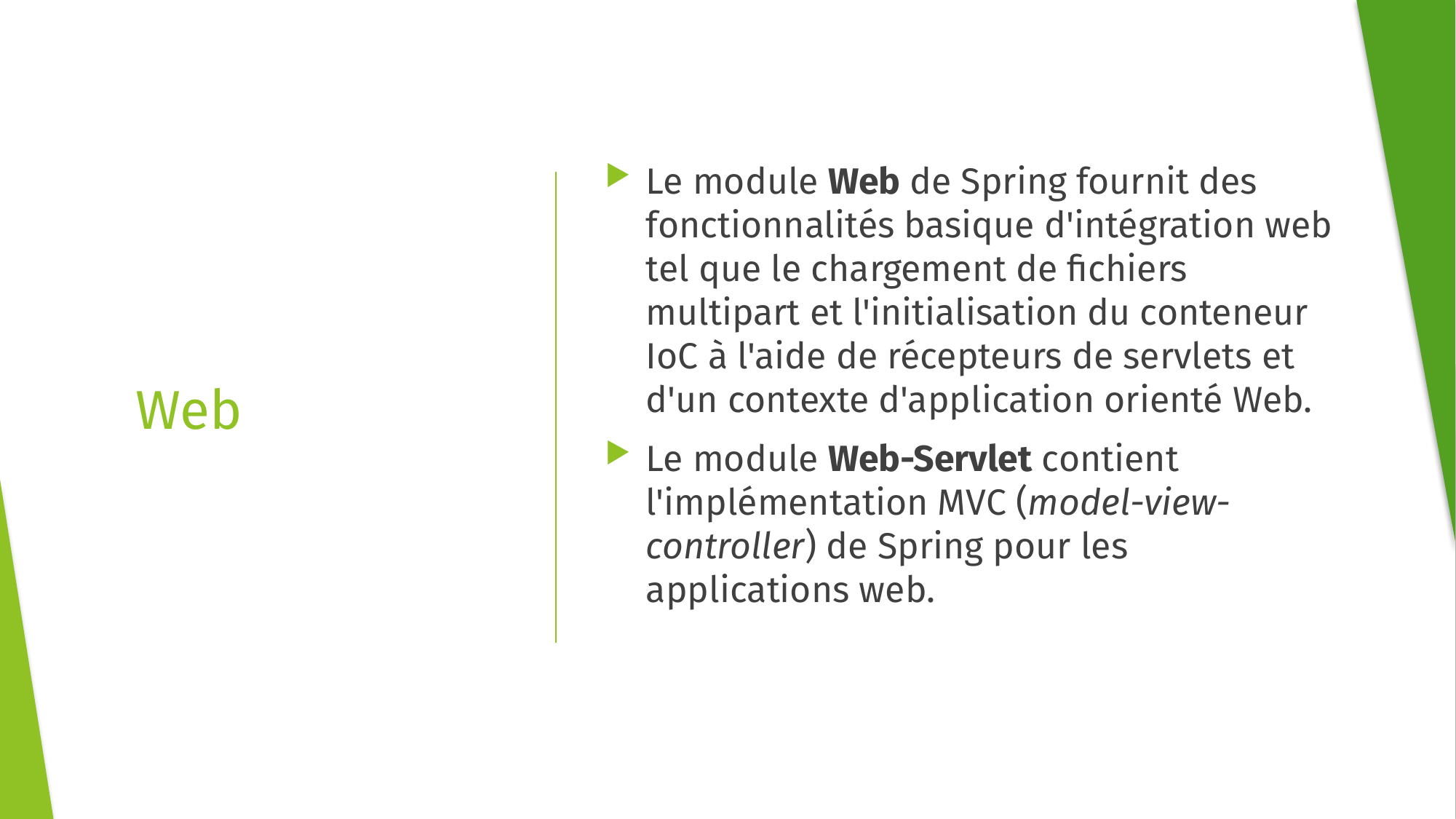

Le module Web de Spring fournit des fonctionnalités basique d'intégration web tel que le chargement de fichiers multipart et l'initialisation du conteneur IoC à l'aide de récepteurs de servlets et d'un contexte d'application orienté Web.
Le module Web-Servlet contient l'implémentation MVC (model-view-controller) de Spring pour les applications web.

# Web